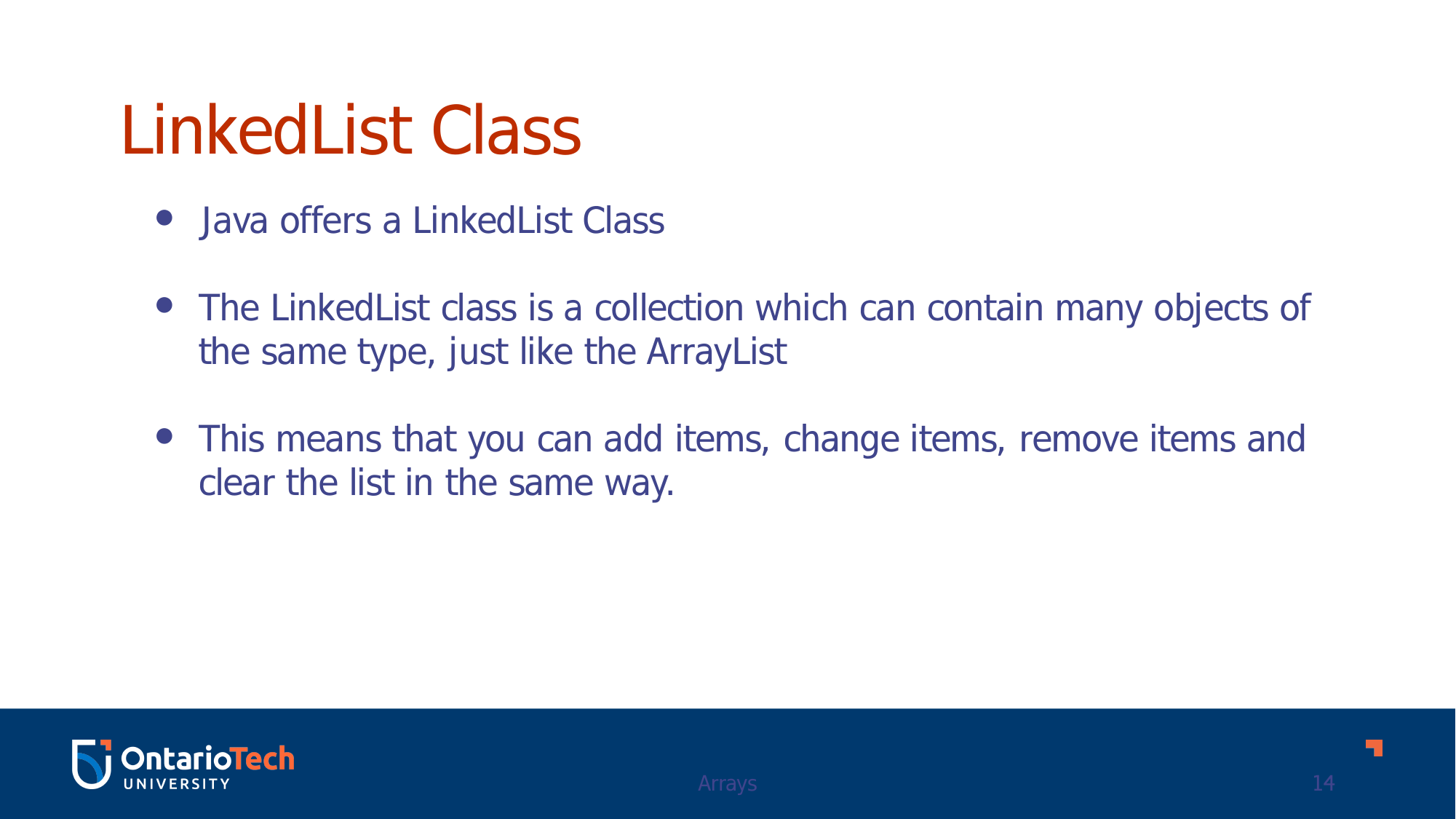

LinkedList Class
Java offers a LinkedList Class

The LinkedList class is a collection which can contain many objects of the same type, just like the ArrayList

This means that you can add items, change items, remove items and clear the list in the same way.
Arrays
14